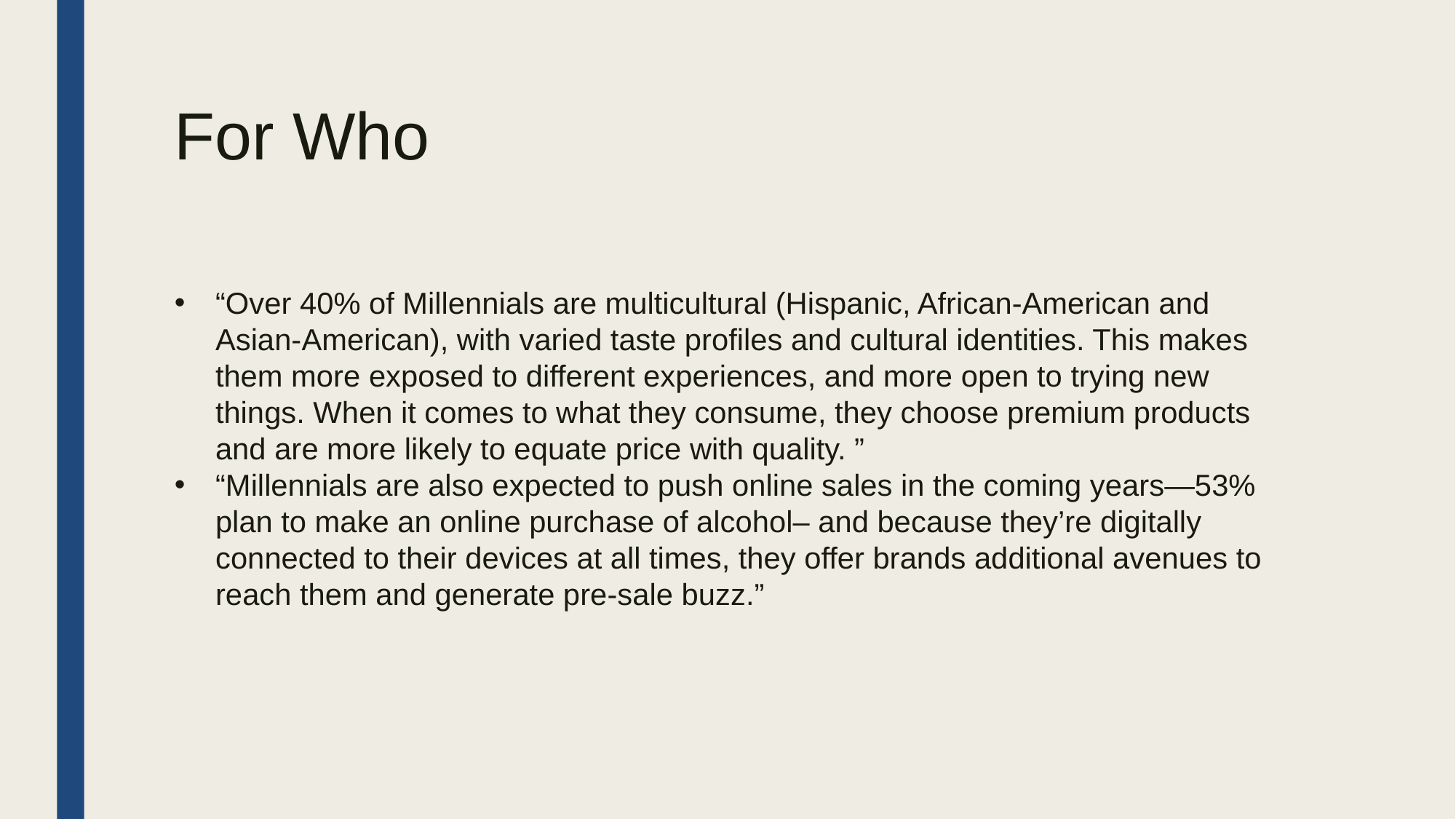

For Who
“Over 40% of Millennials are multicultural (Hispanic, African-American and Asian-American), with varied taste profiles and cultural identities. This makes them more exposed to different experiences, and more open to trying new things. When it comes to what they consume, they choose premium products and are more likely to equate price with quality. ”
“Millennials are also expected to push online sales in the coming years—53% plan to make an online purchase of alcohol– and because they’re digitally connected to their devices at all times, they offer brands additional avenues to reach them and generate pre-sale buzz.”